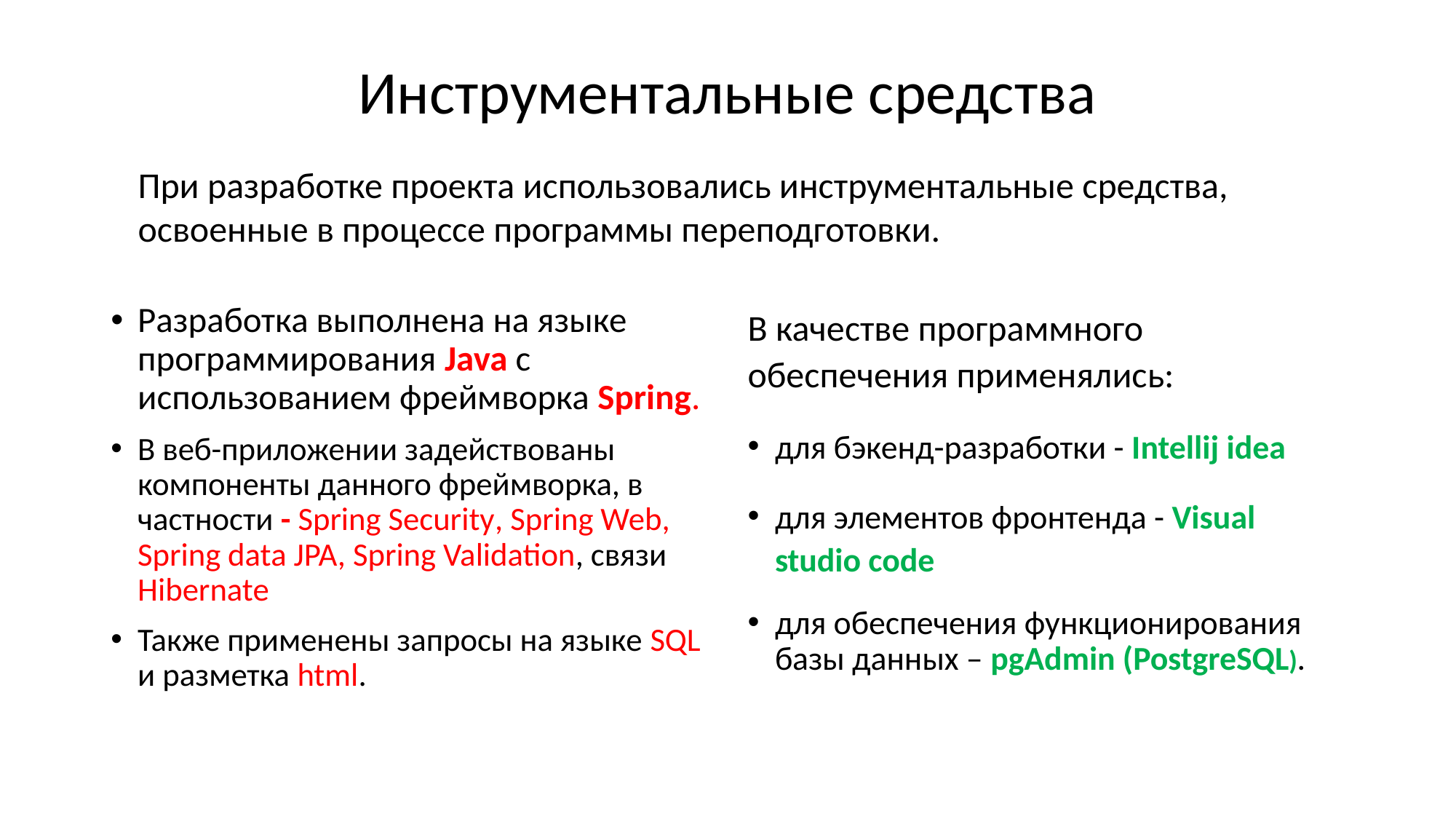

# Инструментальные средства
При разработке проекта использовались инструментальные средства, освоенные в процессе программы переподготовки.
Разработка выполнена на языке программирования Java с использованием фреймворка Spring.
В веб-приложении задействованы компоненты данного фреймворка, в частности - Spring Security, Spring Web, Spring data JPA, Spring Validation, связи Hibernate
Также применены запросы на языке SQL и разметка html.

В качестве программного обеспечения применялись:
для бэкенд-разработки - Intellij idea
для элементов фронтенда - Visual studio code
для обеспечения функционирования базы данных – pgAdmin (PostgreSQL).